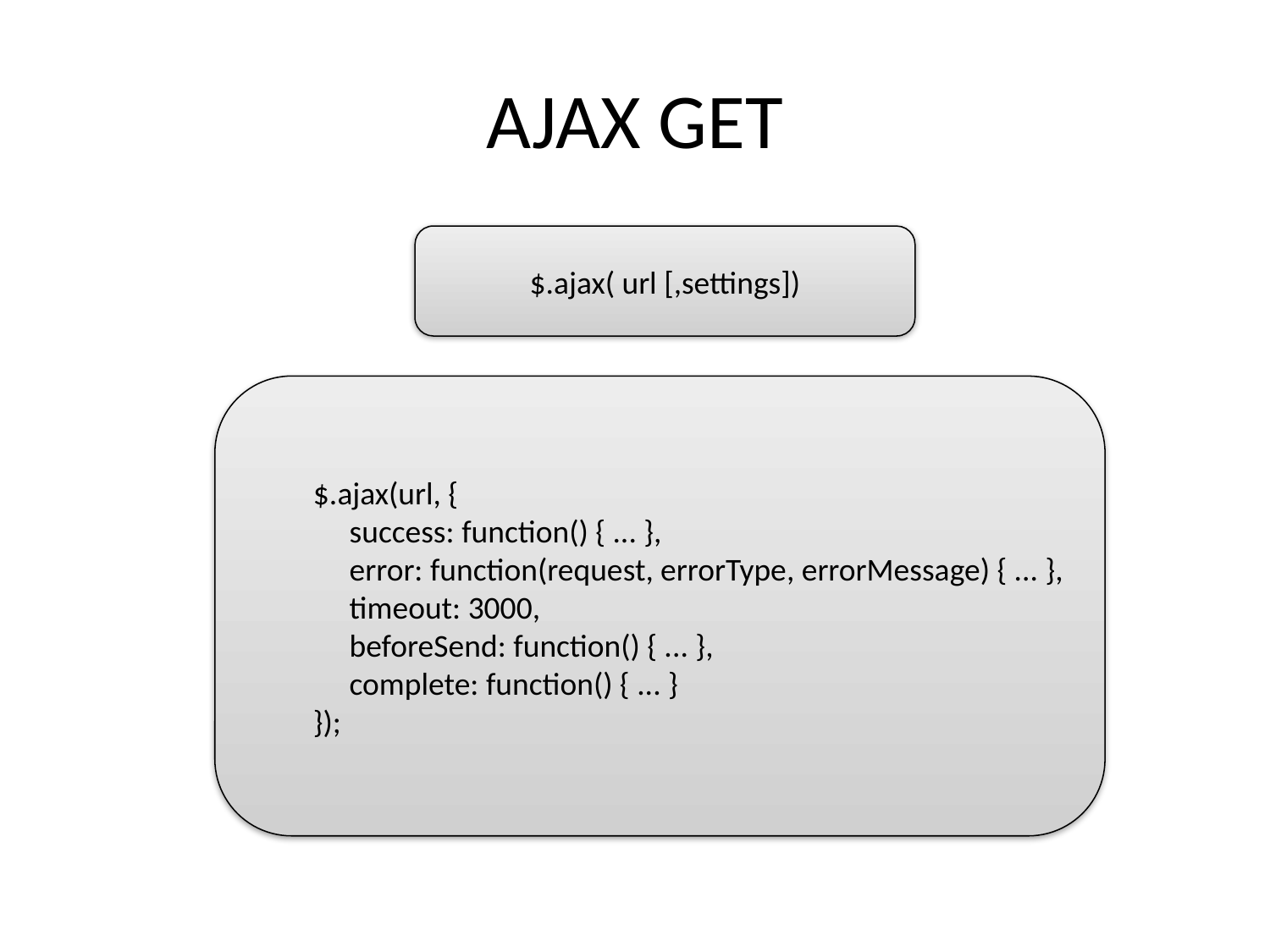

# AJAX GET
$.ajax( url [,settings])
$.ajax(url, {
     success: function() { ... },
     error: function(request, errorType, errorMessage) { ... },
     timeout: 3000,
     beforeSend: function() { ... },
     complete: function() { ... }
});